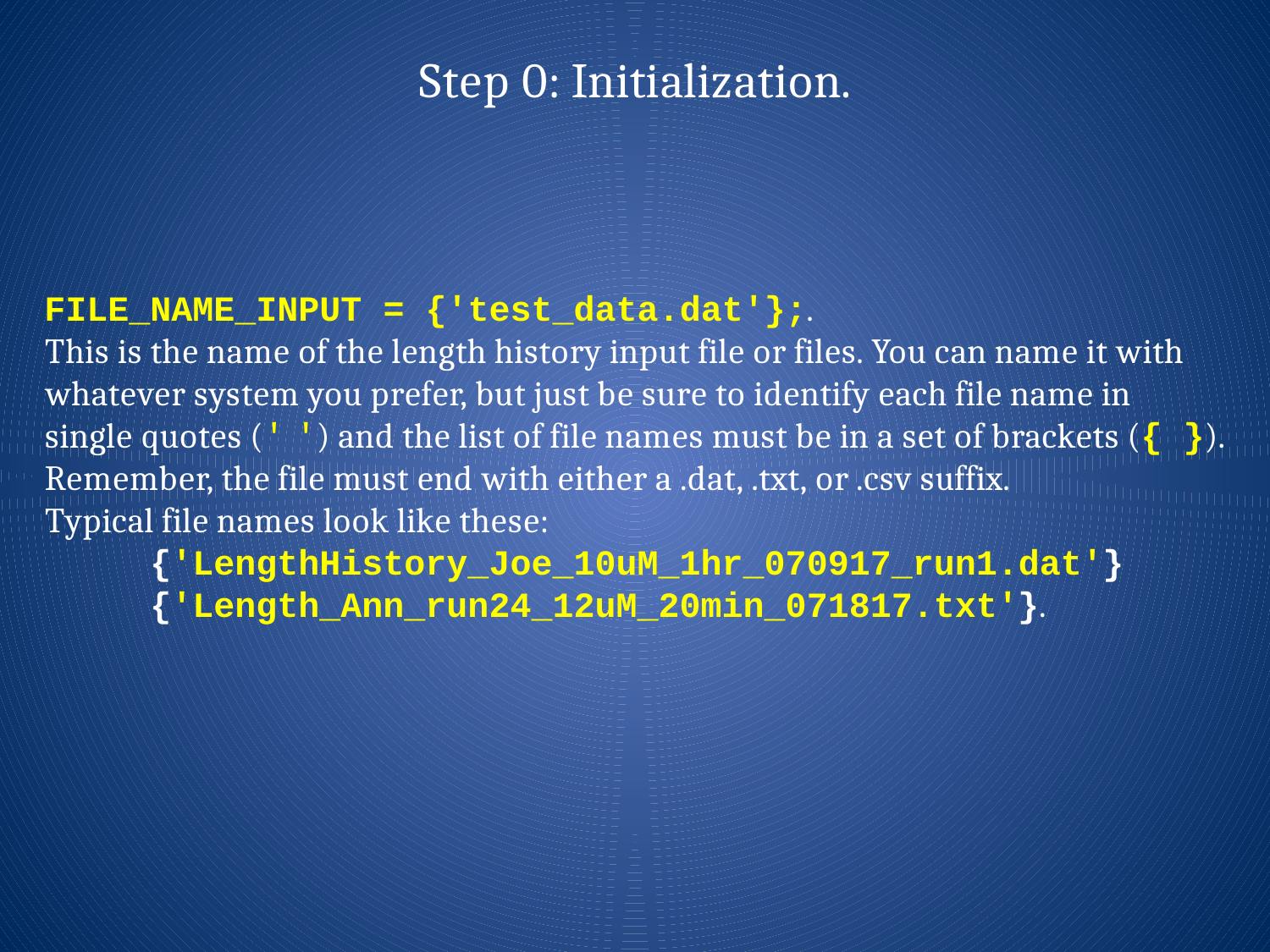

Step 0: Initialization.
FILE_NAME_INPUT = {'test_data.dat'};.
This is the name of the length history input file or files. You can name it with whatever system you prefer, but just be sure to identify each file name in single quotes (' ') and the list of file names must be in a set of brackets ({ }). Remember, the file must end with either a .dat, .txt, or .csv suffix.
Typical file names look like these:
     {'LengthHistory_Joe_10uM_1hr_070917_run1.dat'}
     {'Length_Ann_run24_12uM_20min_071817.txt'}.